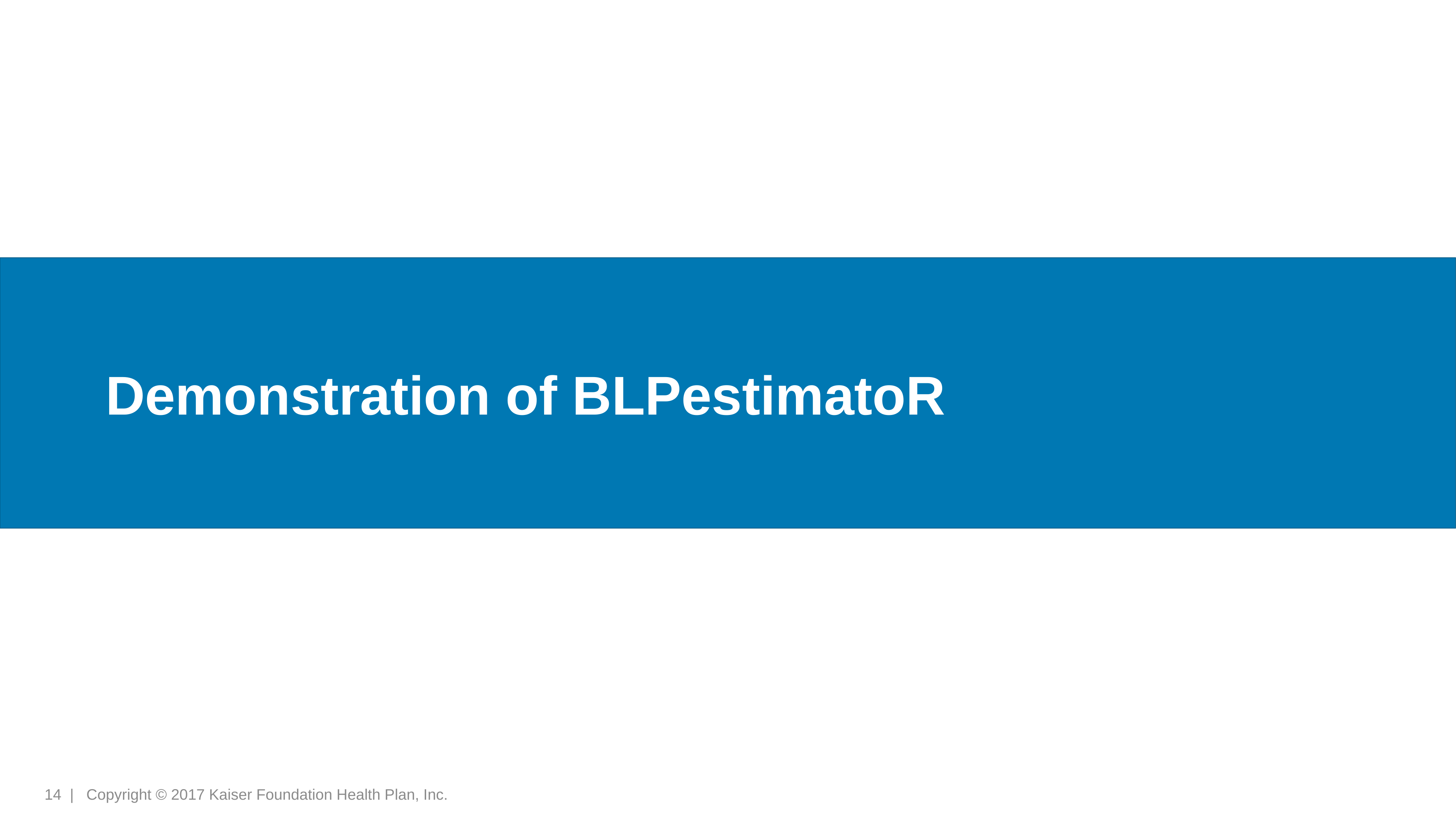

# Demonstration of BLPestimatoR
14  |   Copyright © 2017 Kaiser Foundation Health Plan, Inc.